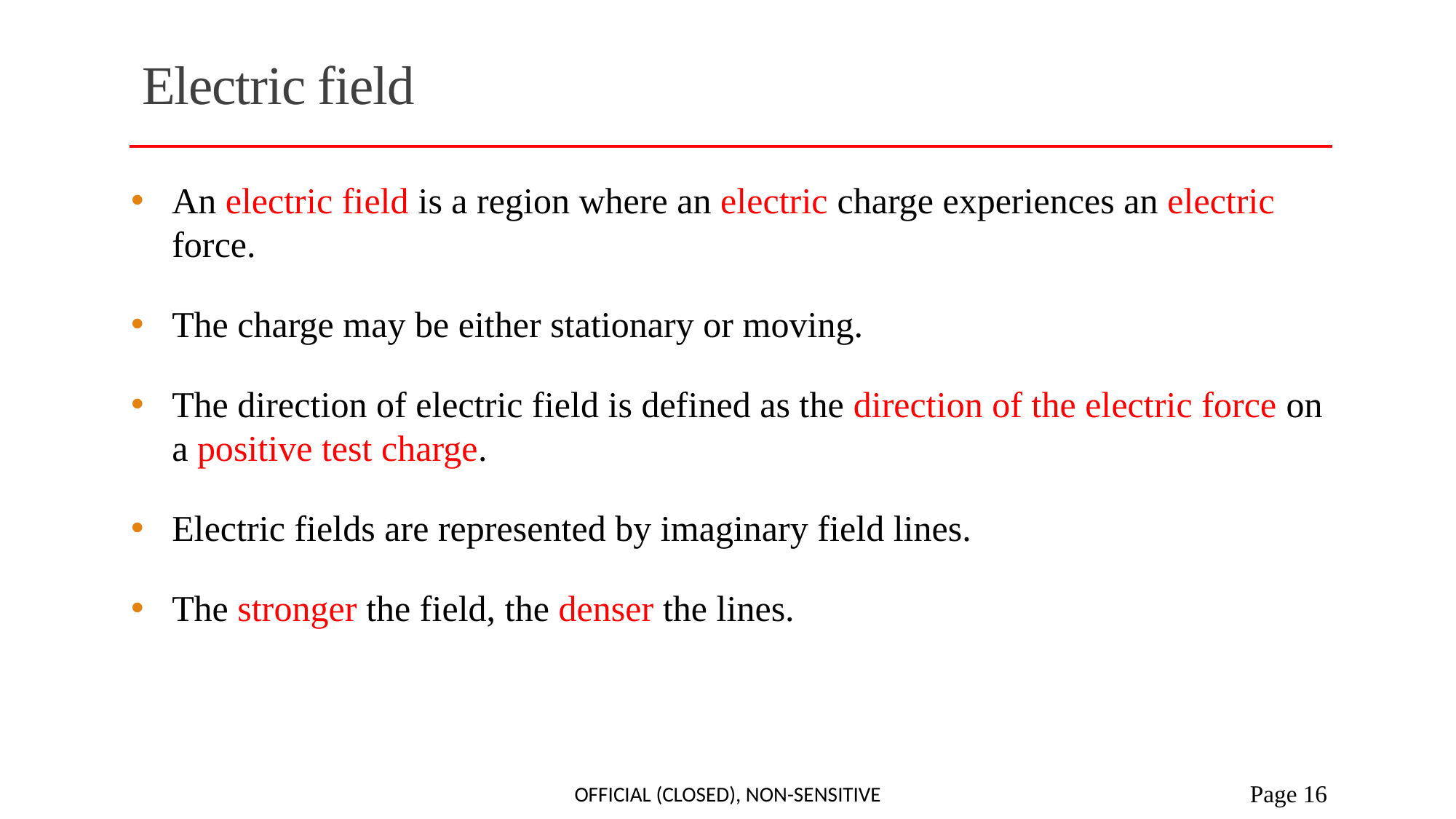

# Electric field
An electric field is a region where an electric charge experiences an electric force.
The charge may be either stationary or moving.
The direction of electric field is defined as the direction of the electric force on a positive test charge.
Electric fields are represented by imaginary field lines.
The stronger the field, the denser the lines.
Official (closed), Non-sensitive
 Page 16